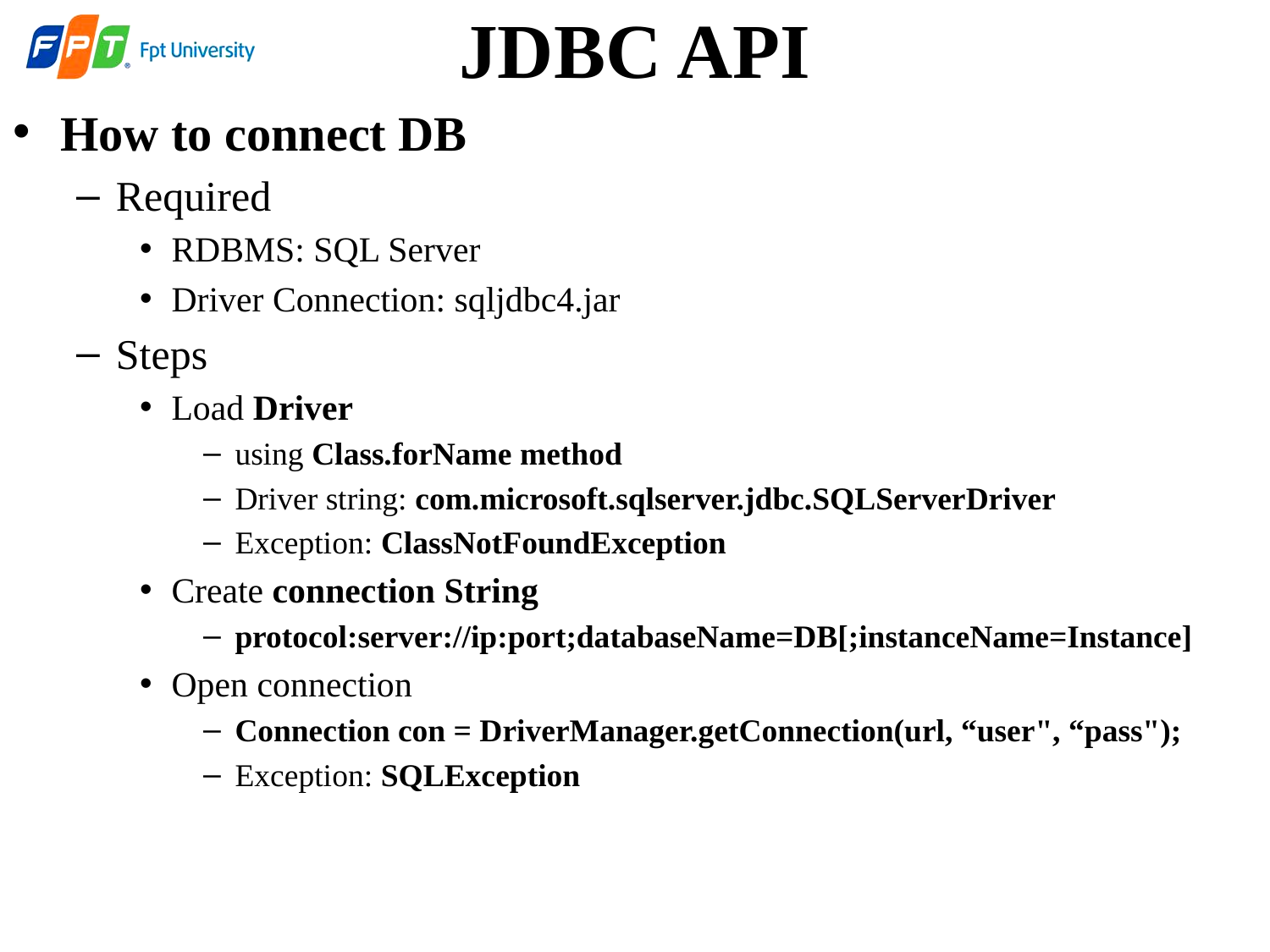

JDBC API
How to connect DB
Required
RDBMS: SQL Server
Driver Connection: sqljdbc4.jar
Steps
Load Driver
using Class.forName method
Driver string: com.microsoft.sqlserver.jdbc.SQLServerDriver
Exception: ClassNotFoundException
Create connection String
protocol:server://ip:port;databaseName=DB[;instanceName=Instance]
Open connection
Connection con = DriverManager.getConnection(url, “user", “pass");
Exception: SQLException